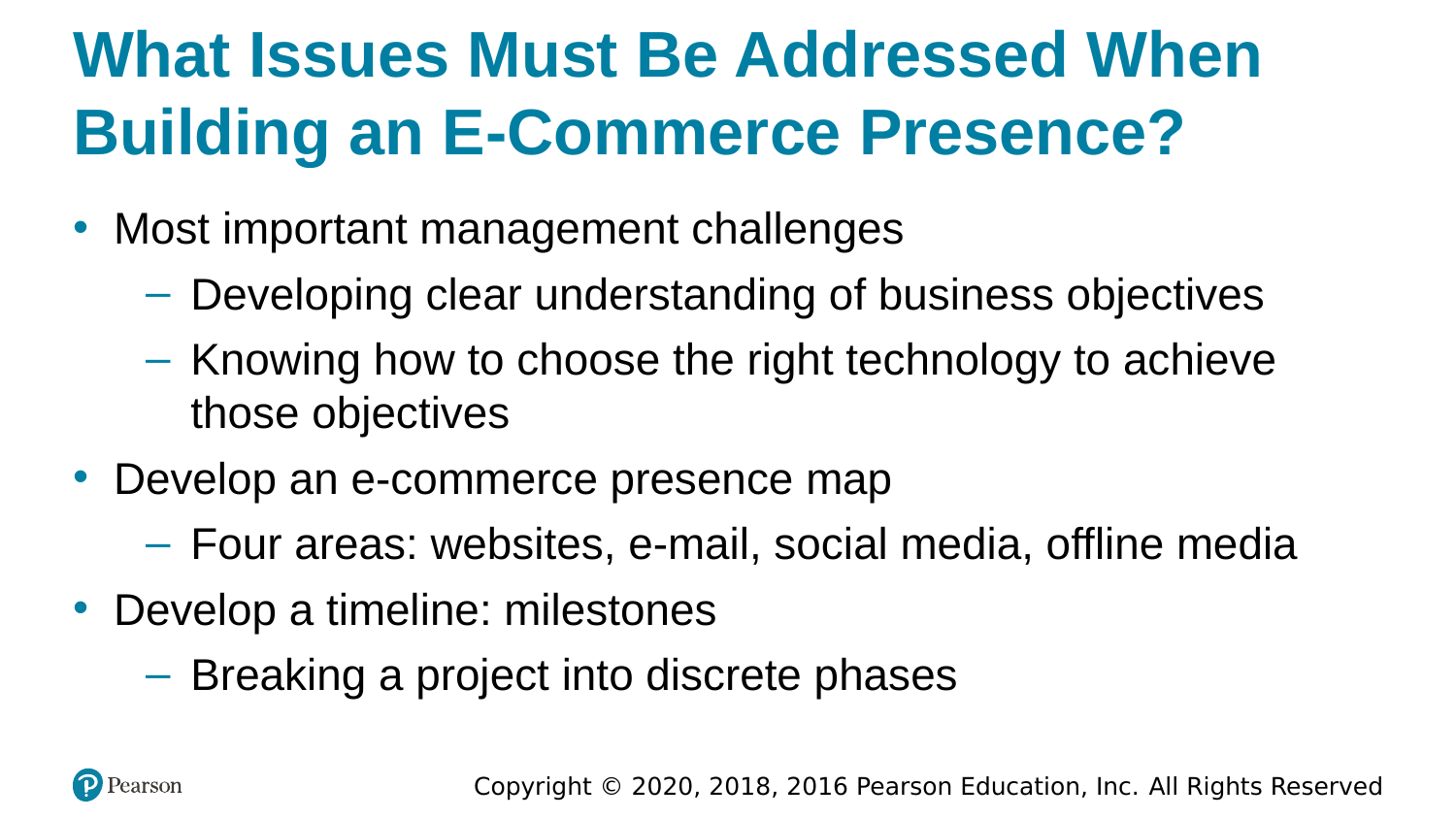

# What Issues Must Be Addressed When Building an E-Commerce Presence?
Most important management challenges
Developing clear understanding of business objectives
Knowing how to choose the right technology to achieve those objectives
Develop an e-commerce presence map
Four areas: websites, e-mail, social media, offline media
Develop a timeline: milestones
Breaking a project into discrete phases